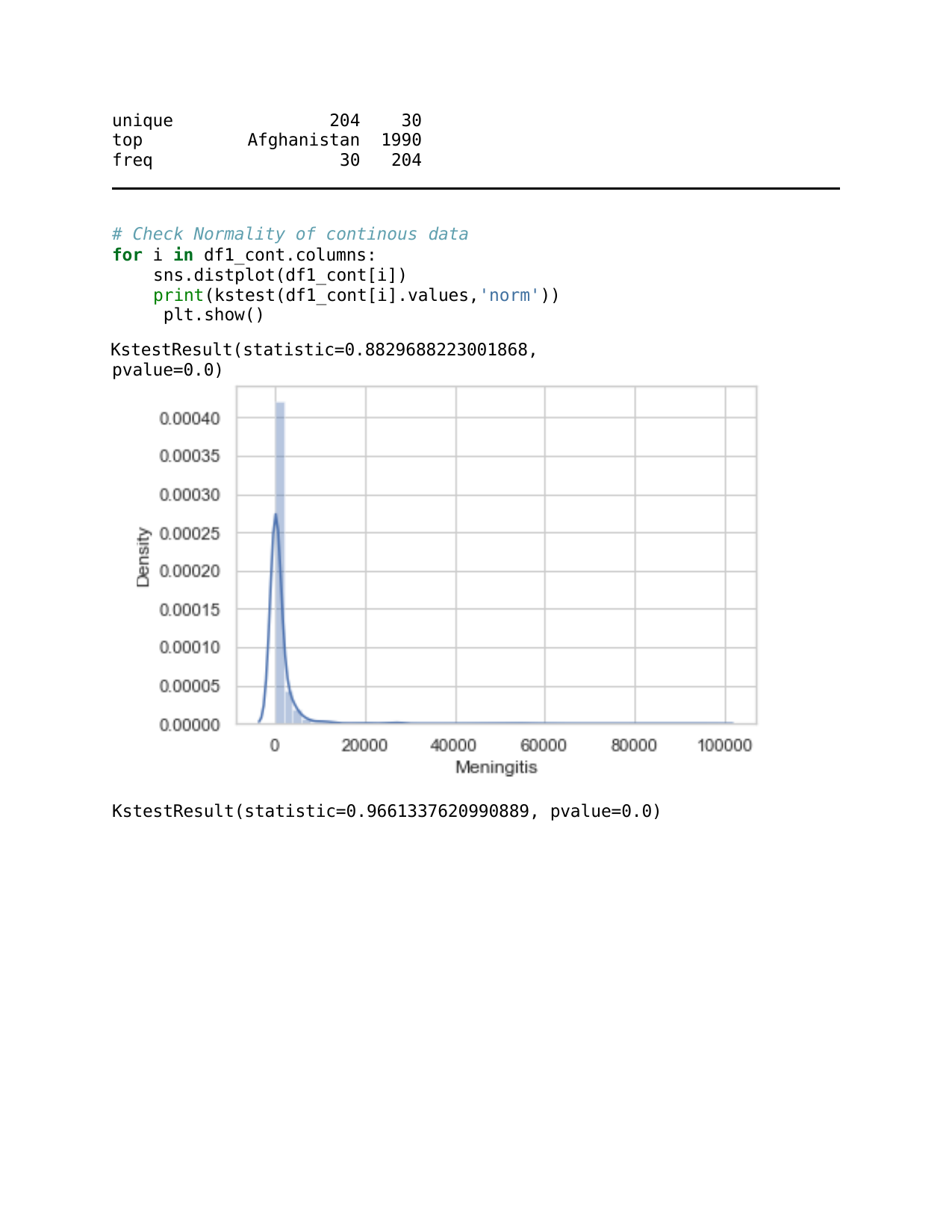

| unique | 204 | 30 |
| --- | --- | --- |
| top | Afghanistan | 1990 |
| freq | 30 | 204 |

# Check Normality of continous data
for i in df1_cont.columns:  sns.distplot(df1_cont[i])  print(kstest(df1_cont[i].values,'norm'))  plt.show()
KstestResult(statistic=0.8829688223001868, pvalue=0.0)

KstestResult(statistic=0.9661337620990889, pvalue=0.0)